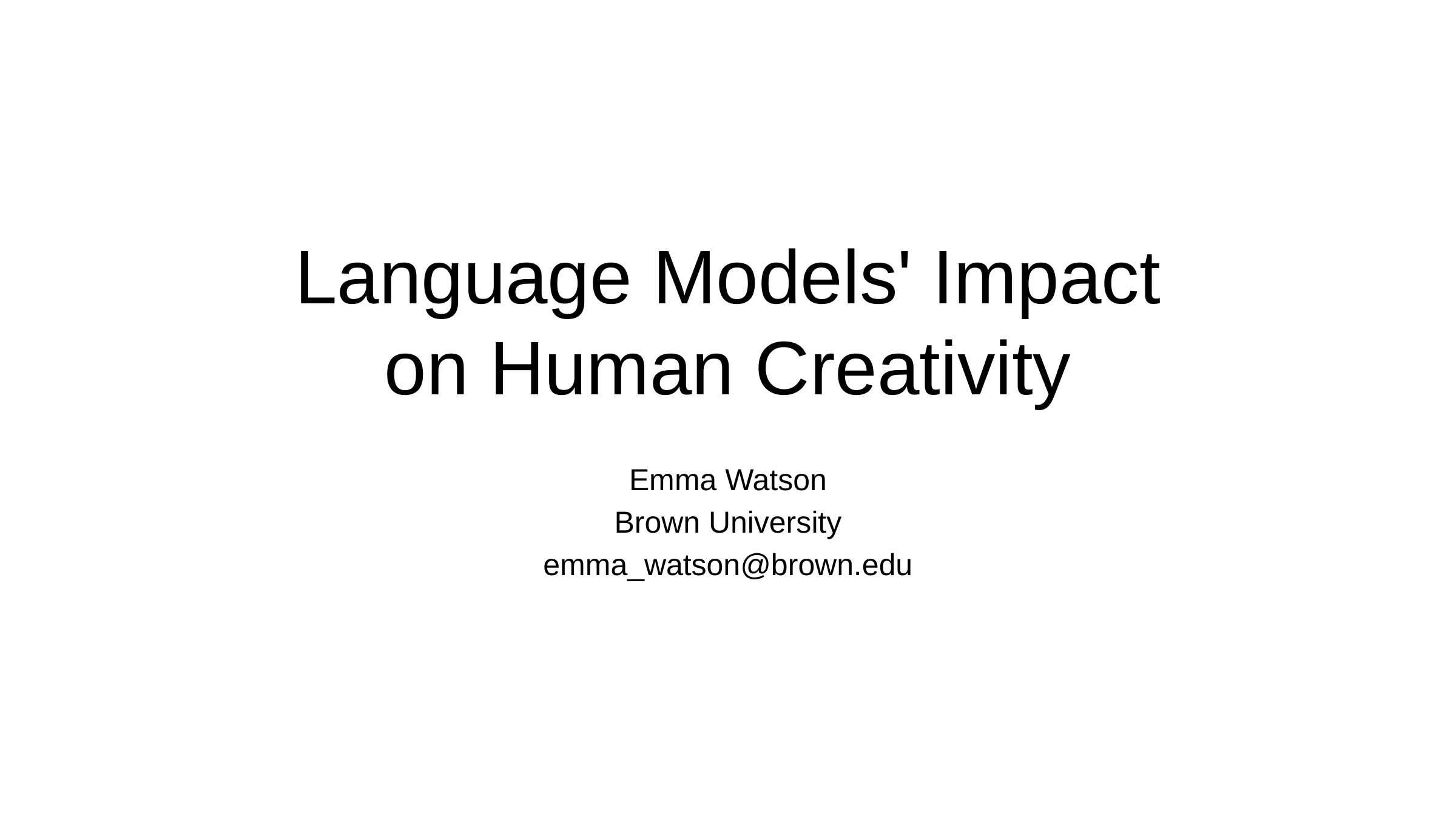

# Language Models' Impact on Human Creativity
Emma Watson
Brown University
emma_watson@brown.edu